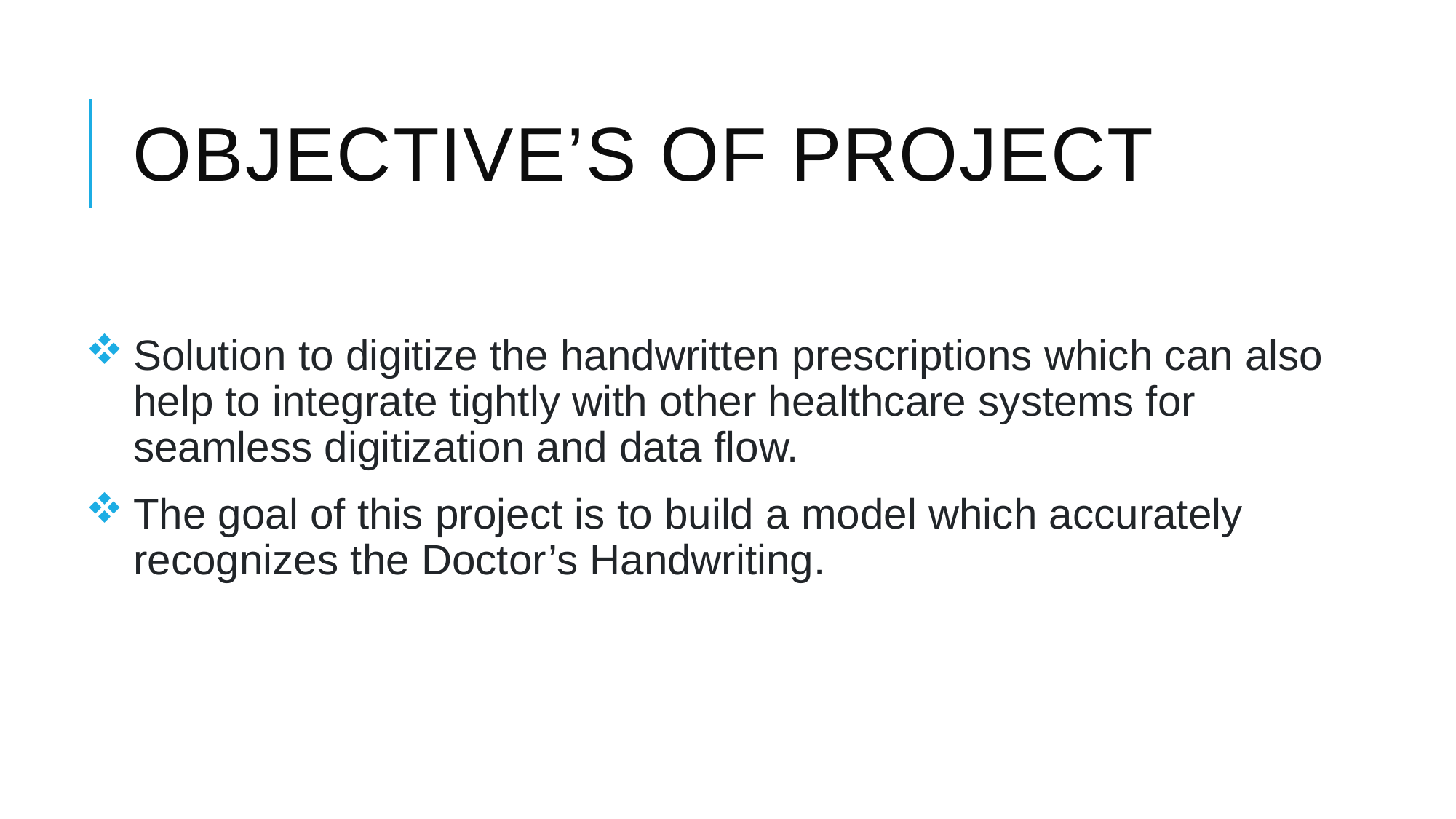

# OBJECTIVE’S OF PROJECT
Solution to digitize the handwritten prescriptions which can also help to integrate tightly with other healthcare systems for seamless digitization and data flow.
The goal of this project is to build a model which accurately recognizes the Doctor’s Handwriting.